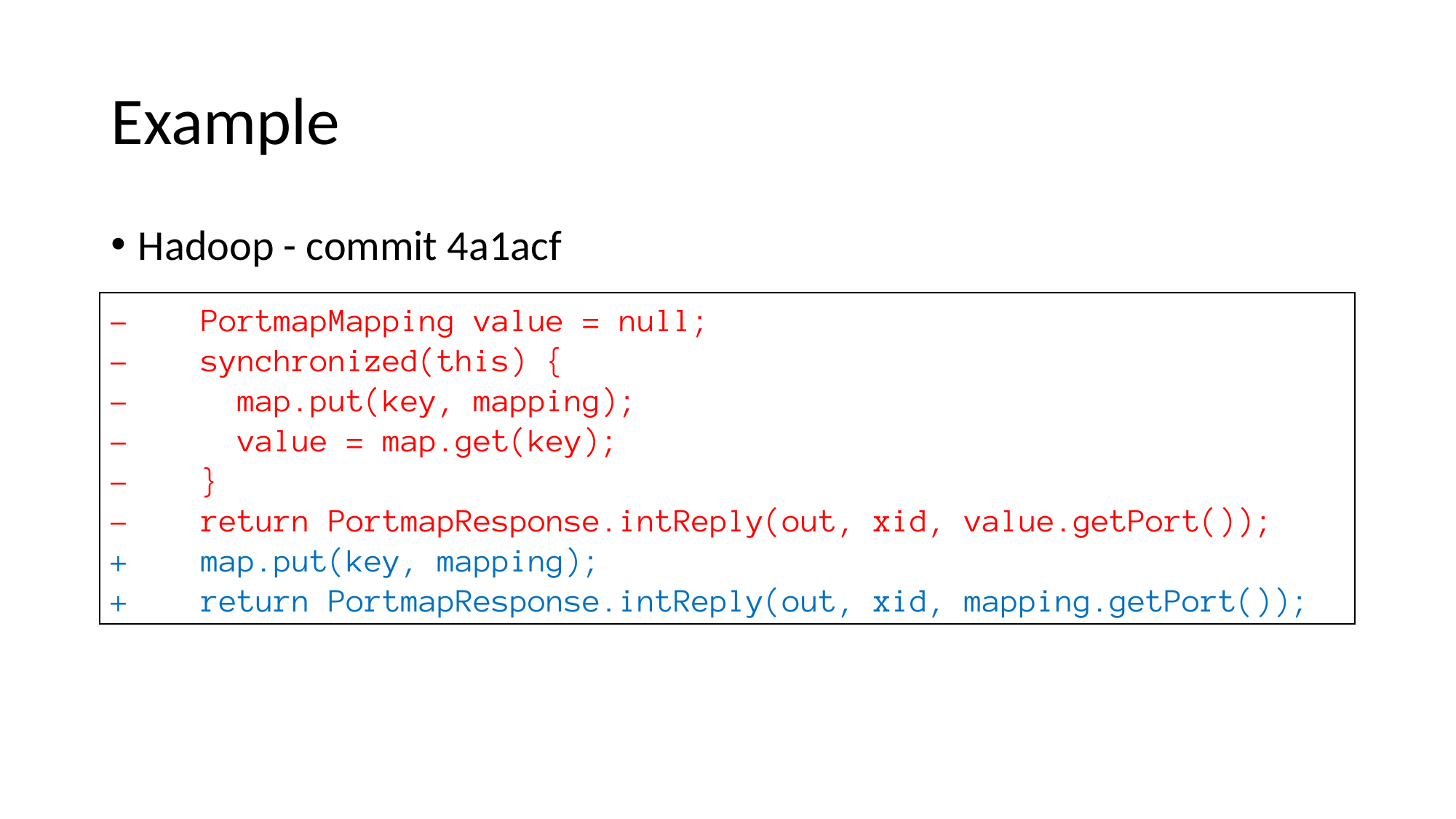

# Example
Hadoop - commit 4a1acf
-    PortmapMapping value = null;
-    synchronized(this) {
-      map.put(key, mapping);
-      value = map.get(key);
-    }
-    return PortmapResponse.intReply(out, xid, value.getPort());
+    map.put(key, mapping);
+    return PortmapResponse.intReply(out, xid, mapping.getPort());